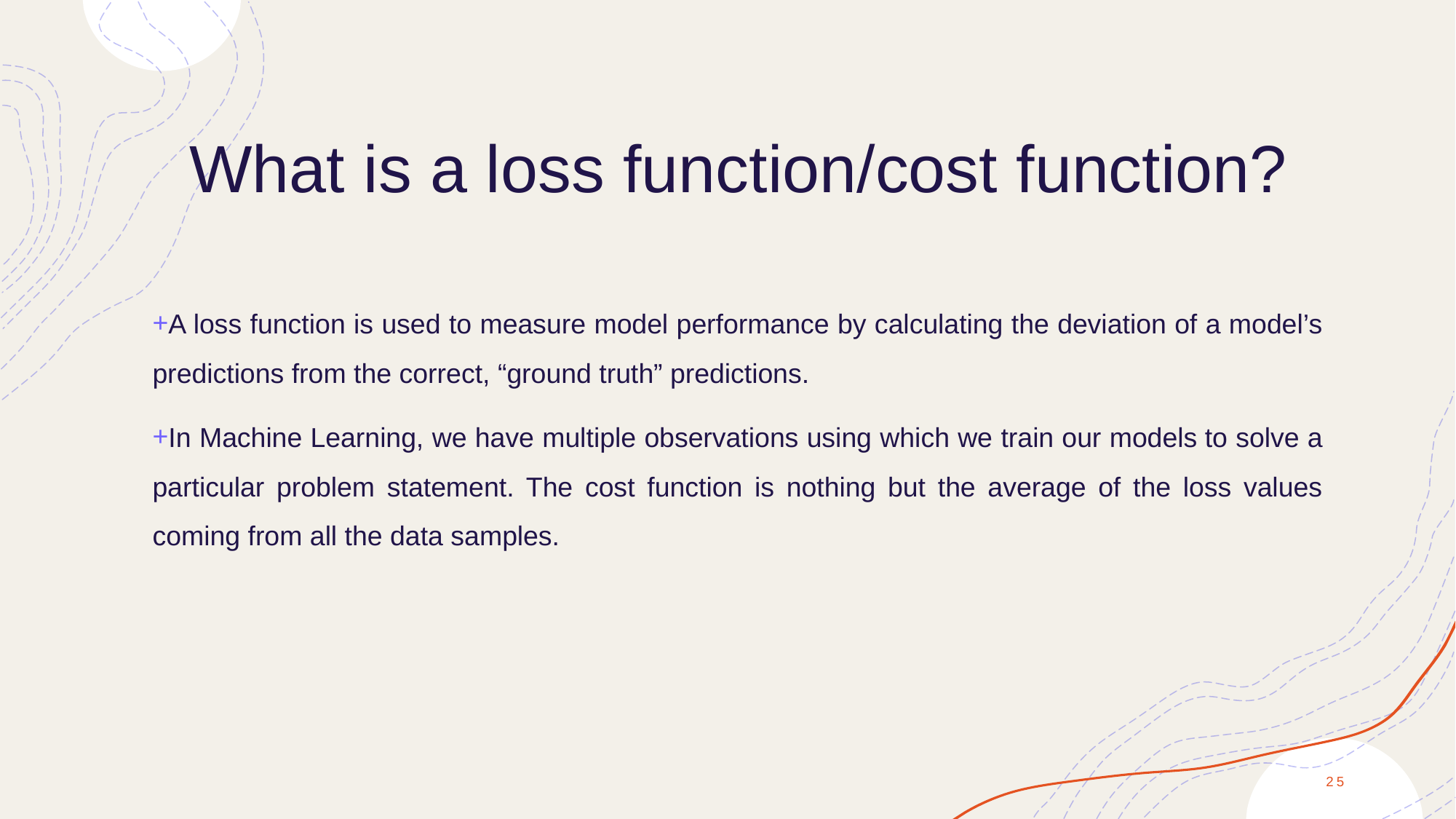

# What is a loss function/cost function?
A loss function is used to measure model performance by calculating the deviation of a model’s predictions from the correct, “ground truth” predictions.
In Machine Learning, we have multiple observations using which we train our models to solve a particular problem statement. The cost function is nothing but the average of the loss values coming from all the data samples.

25